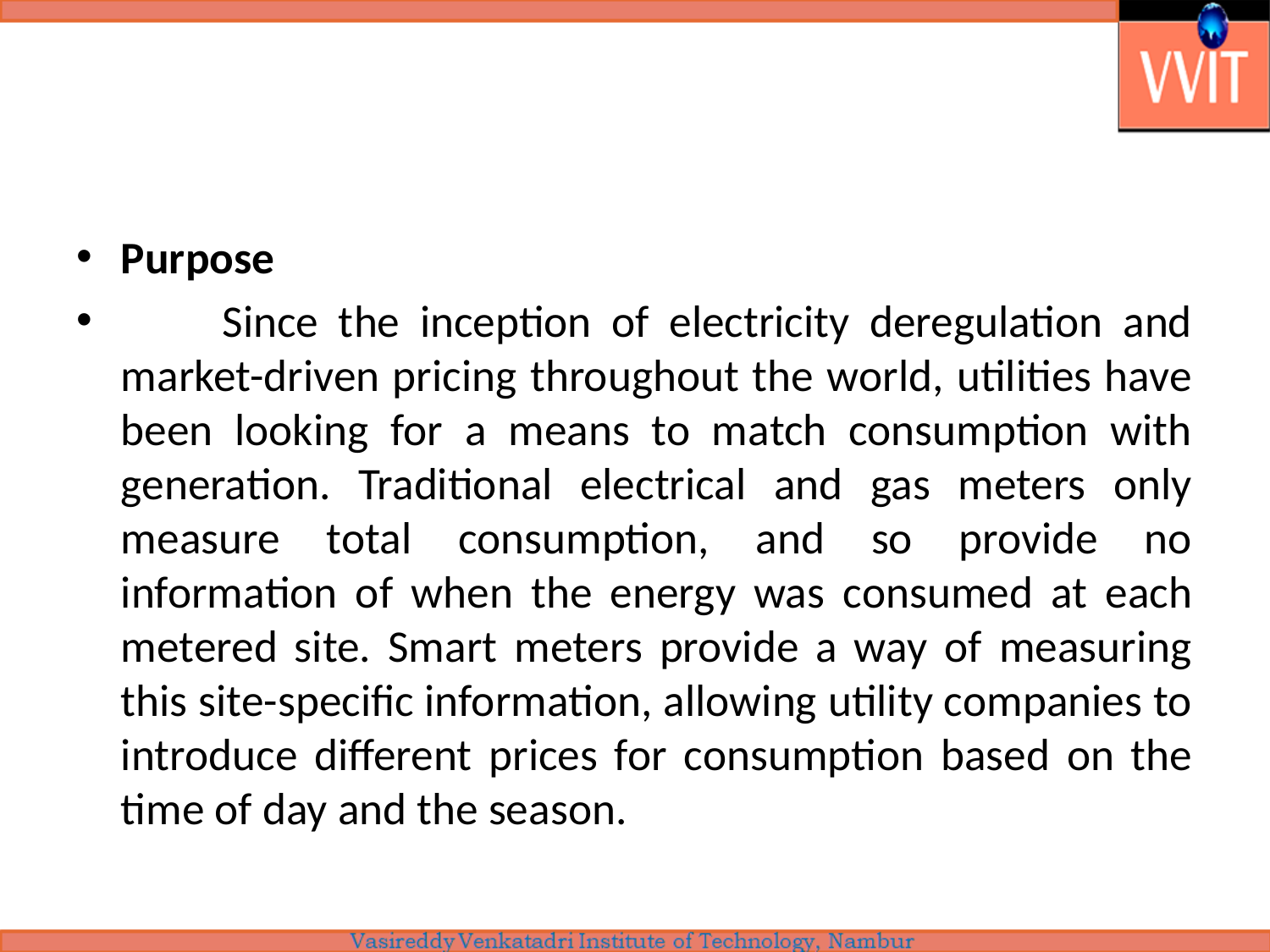

#
Purpose
	Since the inception of electricity deregulation and market-driven pricing throughout the world, utilities have been looking for a means to match consumption with generation. Traditional electrical and gas meters only measure total consumption, and so provide no information of when the energy was consumed at each metered site. Smart meters provide a way of measuring this site-specific information, allowing utility companies to introduce different prices for consumption based on the time of day and the season.